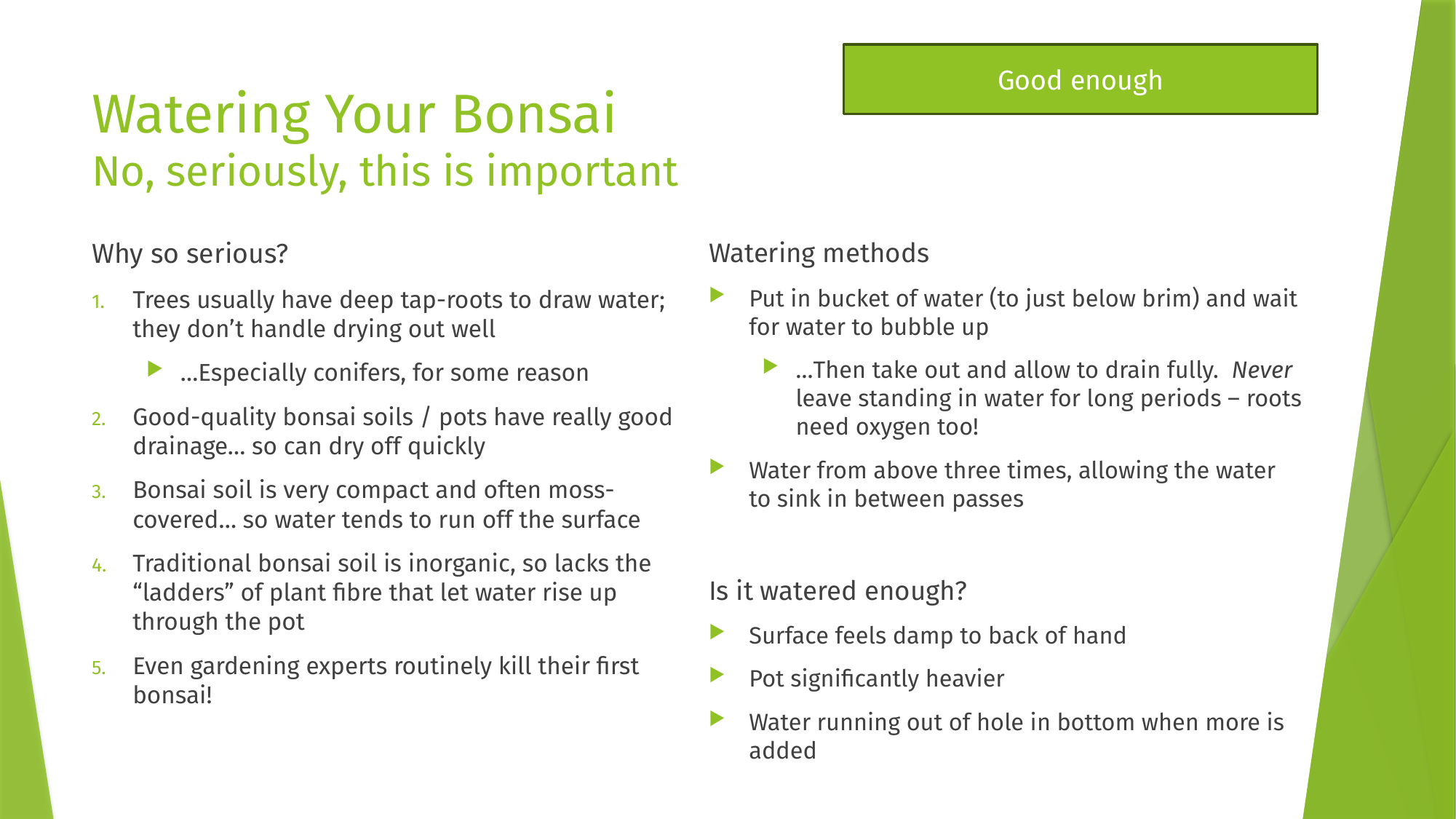

Good enough
# Watering Your Bonsai No, seriously, this is important
Why so serious?
Trees usually have deep tap-roots to draw water; they don’t handle drying out well
…Especially conifers, for some reason
Good-quality bonsai soils / pots have really good drainage… so can dry off quickly
Bonsai soil is very compact and often moss-covered… so water tends to run off the surface
Traditional bonsai soil is inorganic, so lacks the “ladders” of plant fibre that let water rise up through the pot
Even gardening experts routinely kill their first bonsai!

Watering methods
Put in bucket of water (to just below brim) and wait for water to bubble up
…Then take out and allow to drain fully.  Never leave standing in water for long periods – roots need oxygen too!
Water from above three times, allowing the water to sink in between passes

Is it watered enough?
Surface feels damp to back of hand
Pot significantly heavier
Water running out of hole in bottom when more is added